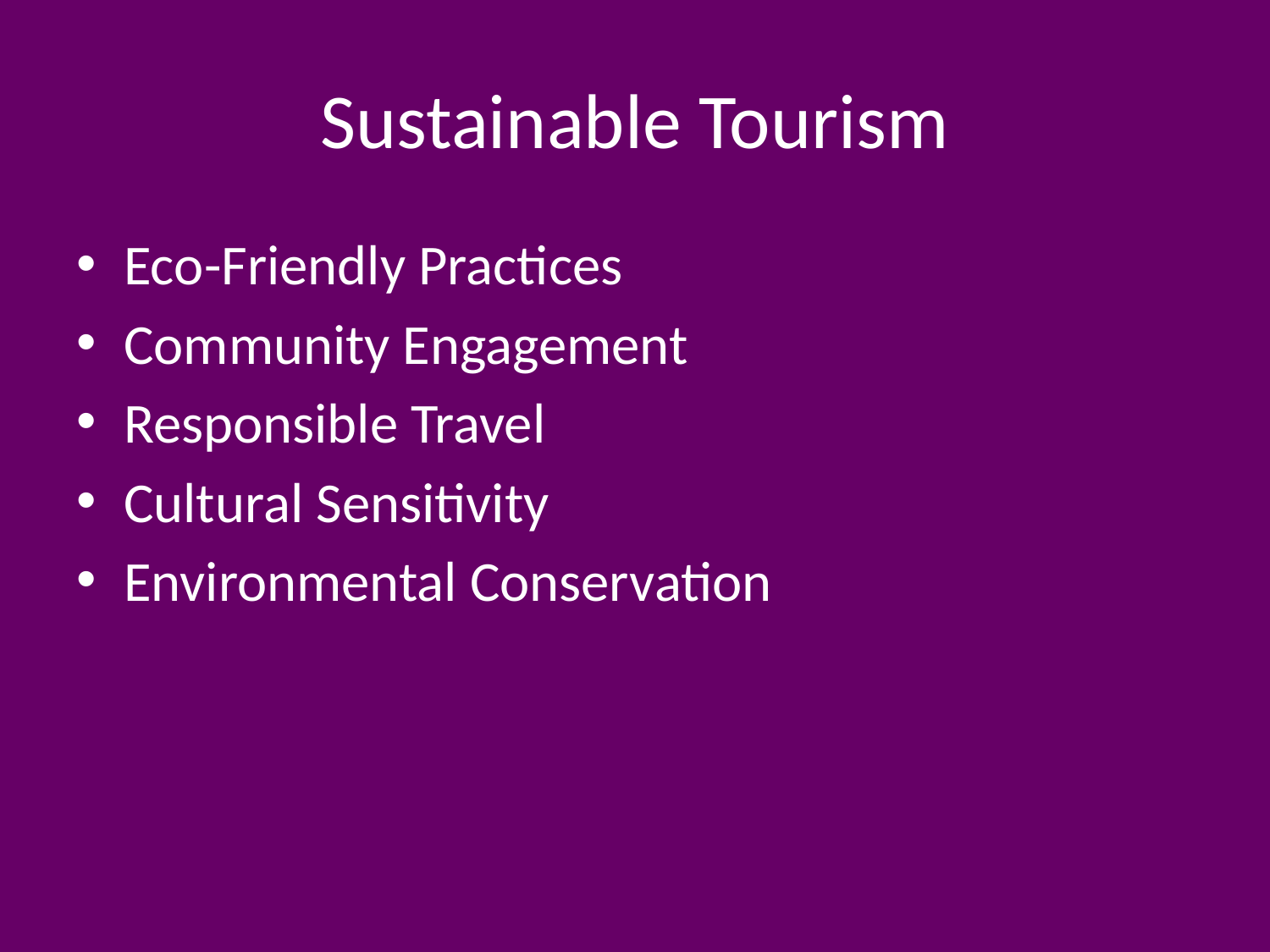

# Sustainable Tourism
Eco-Friendly Practices
Community Engagement
Responsible Travel
Cultural Sensitivity
Environmental Conservation